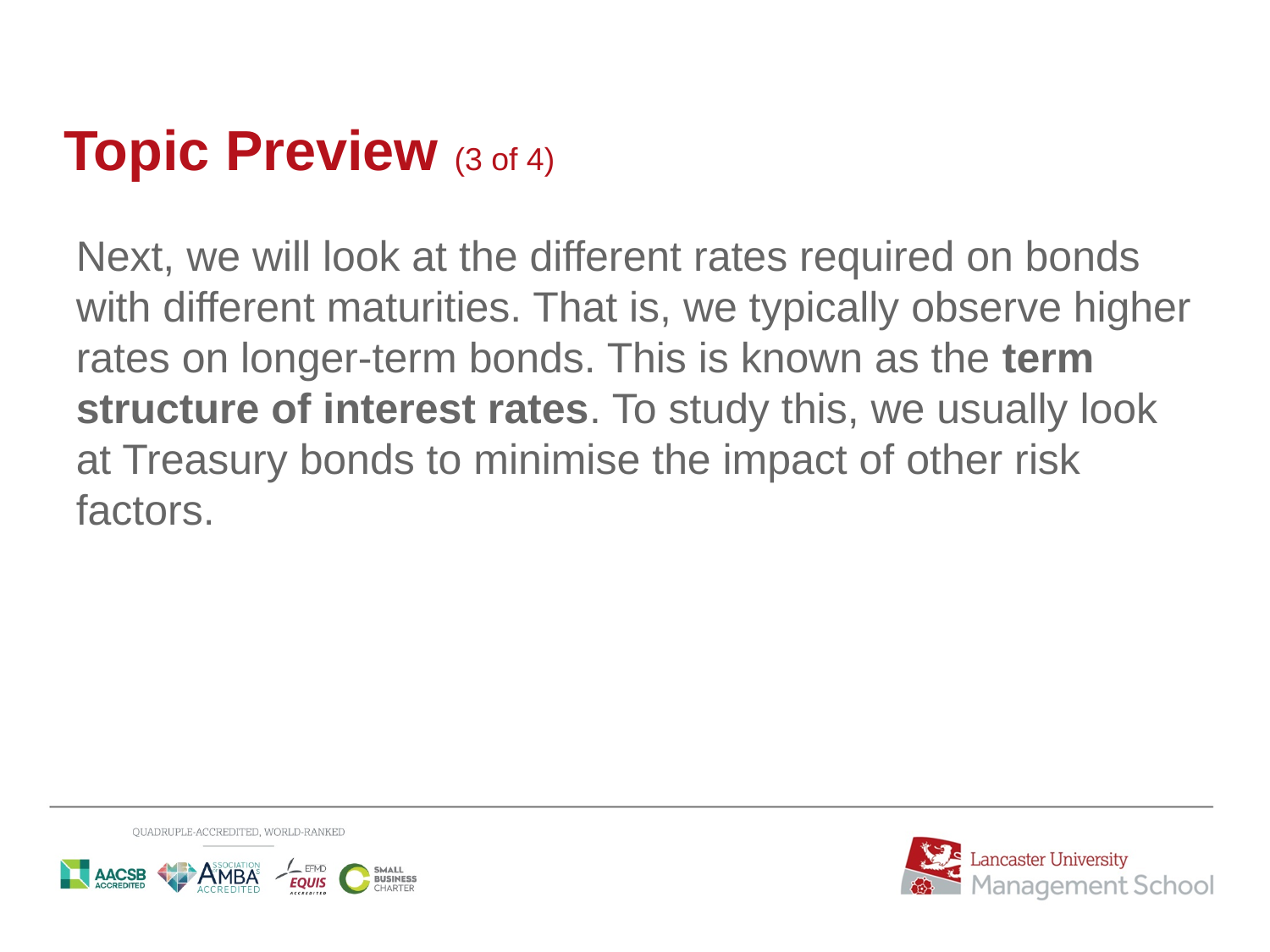

# Topic Preview (3 of 4)
Next, we will look at the different rates required on bonds with different maturities. That is, we typically observe higher rates on longer-term bonds. This is known as the term structure of interest rates. To study this, we usually look at Treasury bonds to minimise the impact of other risk factors.